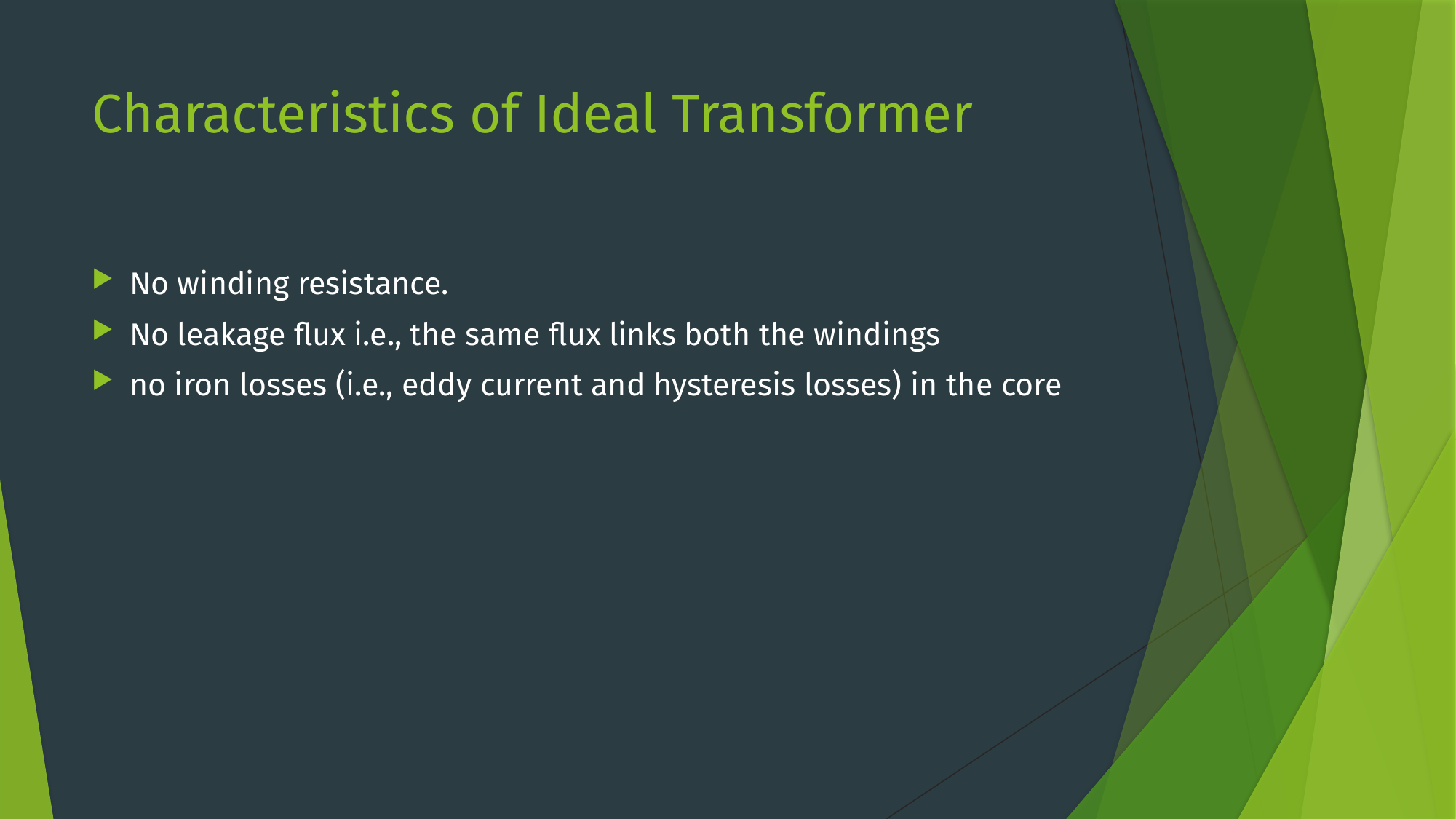

# Characteristics of Ideal Transformer
No winding resistance.
No leakage flux i.e., the same flux links both the windings
no iron losses (i.e., eddy current and hysteresis losses) in the core